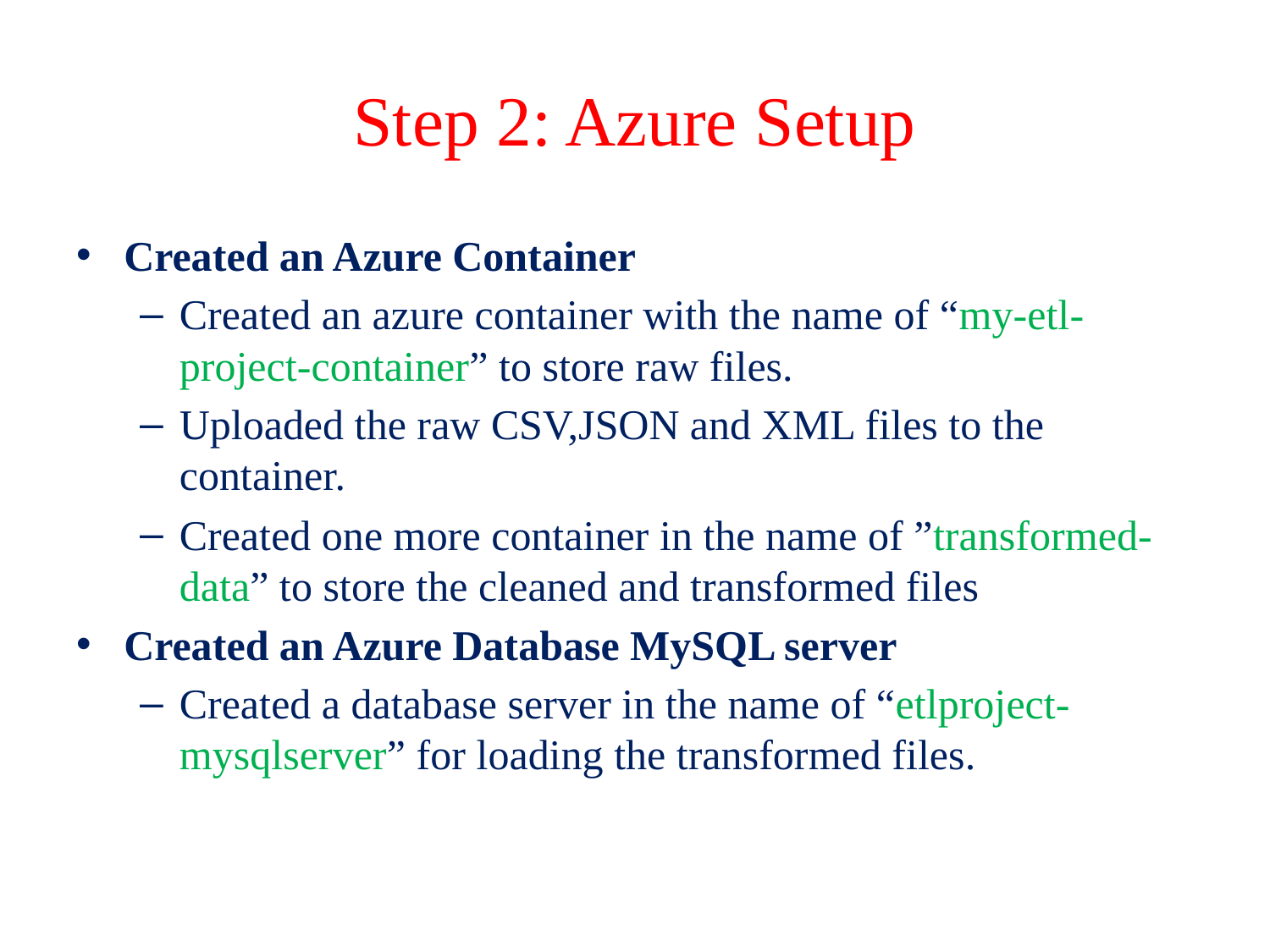

# Step 2: Azure Setup
Created an Azure Container
Created an azure container with the name of “my-etl-project-container” to store raw files.
Uploaded the raw CSV,JSON and XML files to the container.
Created one more container in the name of ”transformed-data” to store the cleaned and transformed files
Created an Azure Database MySQL server
Created a database server in the name of “etlproject-mysqlserver” for loading the transformed files.